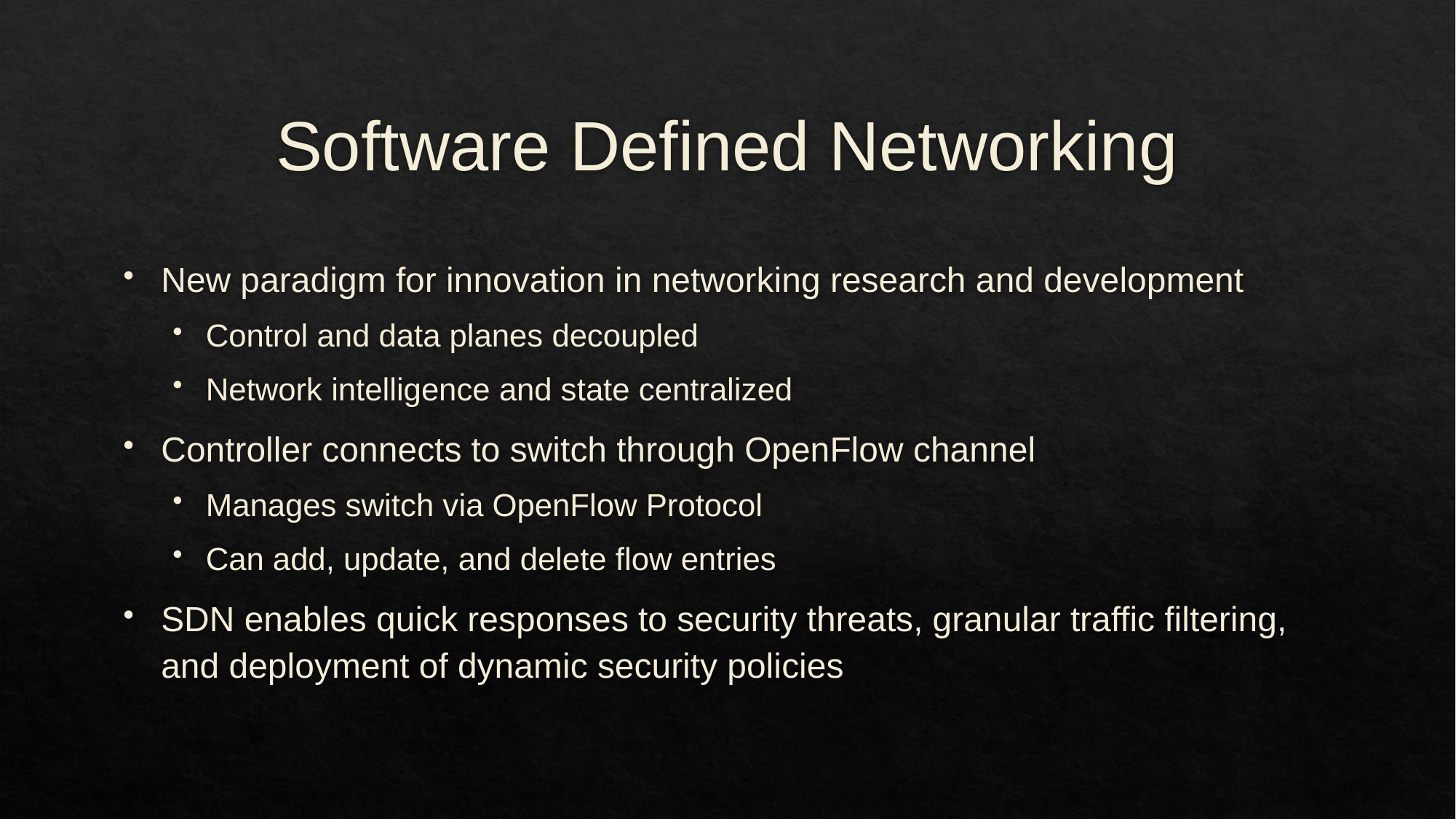

# Software Defined Networking
New paradigm for innovation in networking research and development
Control and data planes decoupled
Network intelligence and state centralized
Controller connects to switch through OpenFlow channel
Manages switch via OpenFlow Protocol
Can add, update, and delete flow entries
SDN enables quick responses to security threats, granular traffic filtering, and deployment of dynamic security policies